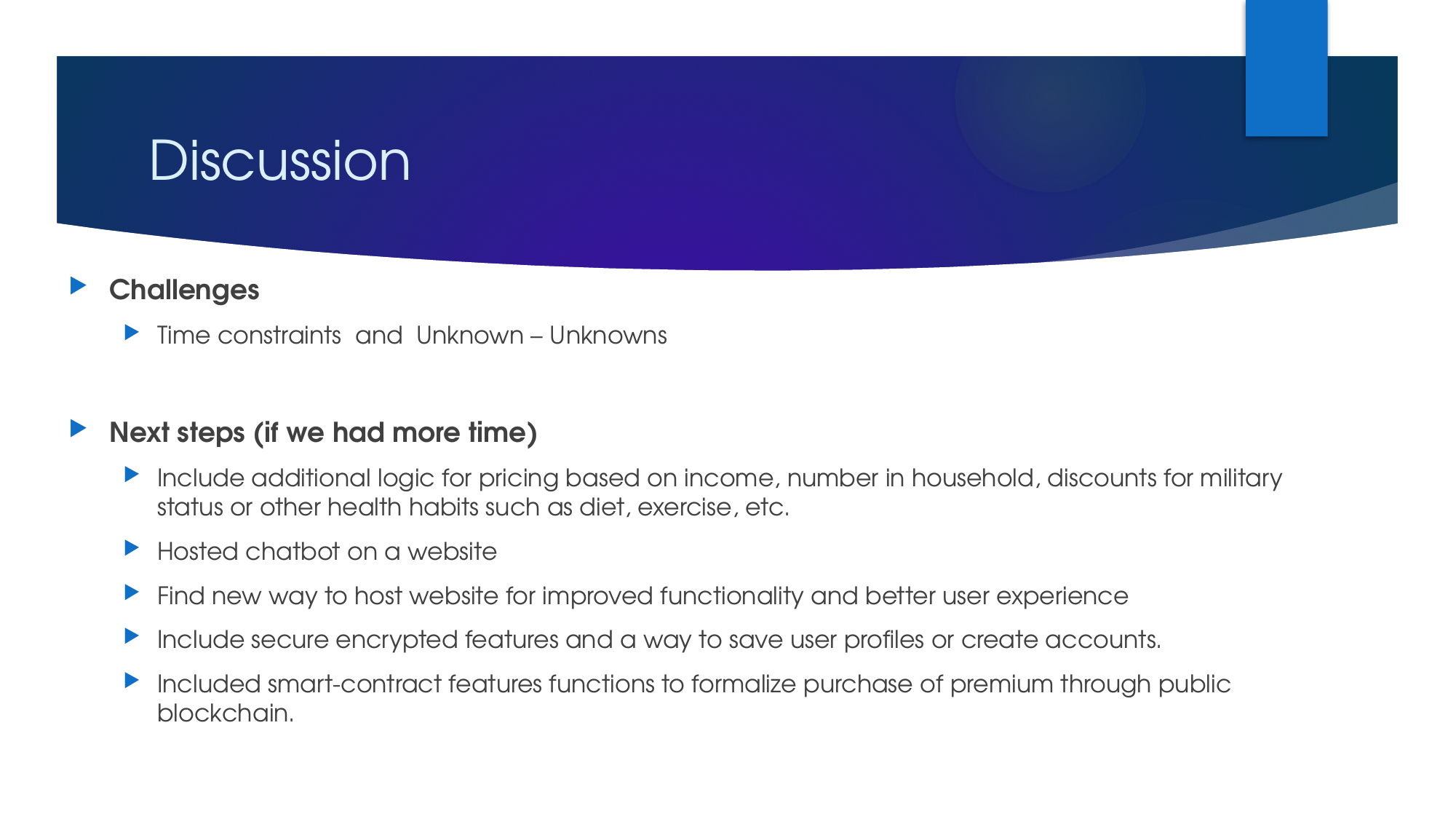

# Discussion
Challenges
Time constraints  and  Unknown – Unknowns

Next steps (if we had more time)
Include additional logic for pricing based on income, number in household, discounts for military status or other health habits such as diet, exercise, etc.
Hosted chatbot on a website
Find new way to host website for improved functionality and better user experience
Include secure encrypted features and a way to save user profiles or create accounts.
Included smart-contract features functions to formalize purchase of premium through public blockchain.